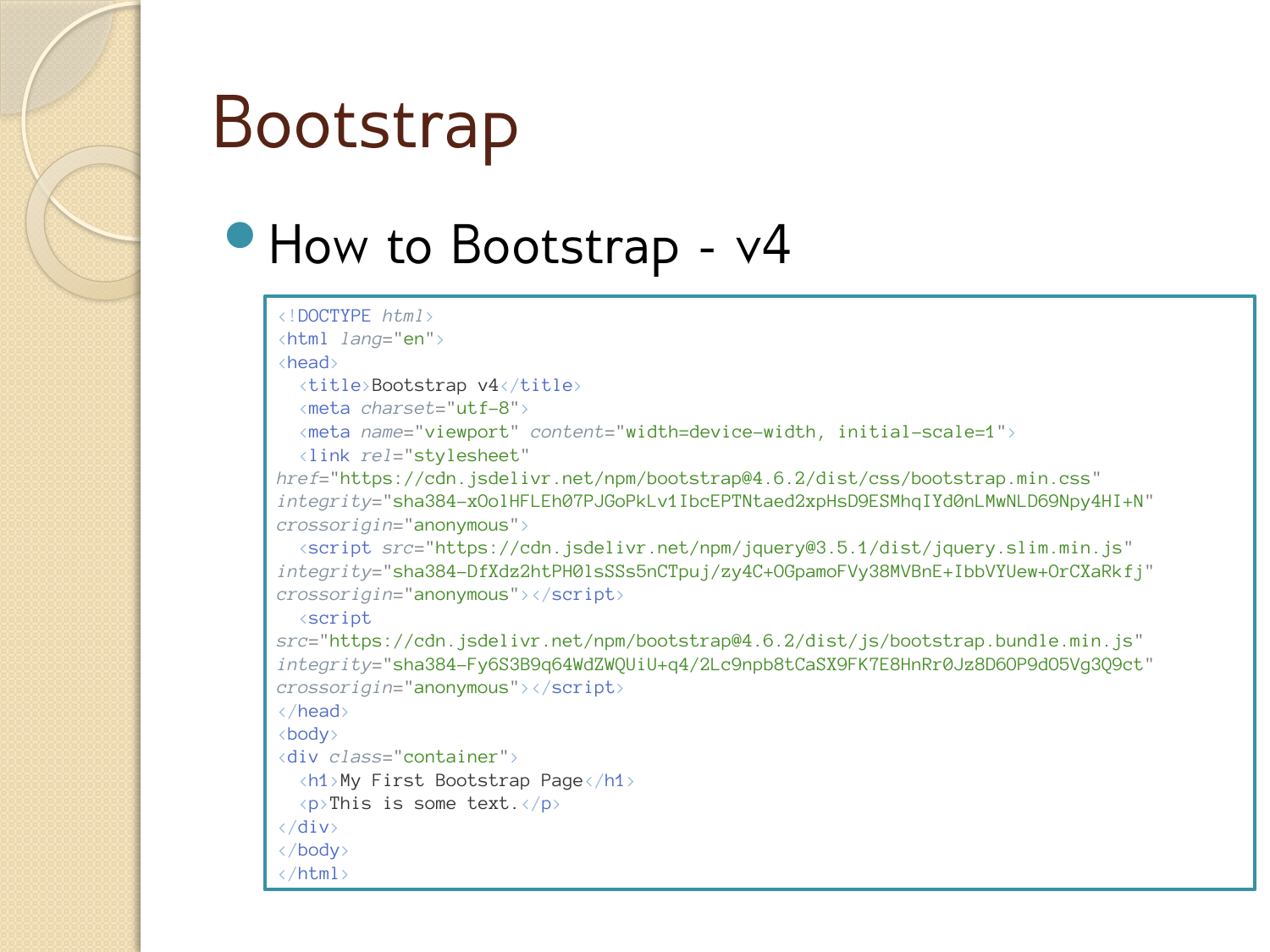

# Bootstrap
How to Bootstrap - v4

<!DOCTYPE html>
<html lang="en">
<head>
  <title>Bootstrap v4</title>
  <meta charset="utf-8">
  <meta name="viewport" content="width=device-width, initial-scale=1">
  <link rel="stylesheet" href="https://cdn.jsdelivr.net/npm/bootstrap@4.6.2/dist/css/bootstrap.min.css" integrity="sha384-xOolHFLEh07PJGoPkLv1IbcEPTNtaed2xpHsD9ESMhqIYd0nLMwNLD69Npy4HI+N" crossorigin="anonymous">
  <script src="https://cdn.jsdelivr.net/npm/jquery@3.5.1/dist/jquery.slim.min.js" integrity="sha384-DfXdz2htPH0lsSSs5nCTpuj/zy4C+OGpamoFVy38MVBnE+IbbVYUew+OrCXaRkfj" crossorigin="anonymous"></script>
  <script src="https://cdn.jsdelivr.net/npm/bootstrap@4.6.2/dist/js/bootstrap.bundle.min.js" integrity="sha384-Fy6S3B9q64WdZWQUiU+q4/2Lc9npb8tCaSX9FK7E8HnRr0Jz8D6OP9dO5Vg3Q9ct" crossorigin="anonymous"></script>
</head>
<body>
<div class="container">
  <h1>My First Bootstrap Page</h1>
  <p>This is some text.</p>
</div>
</body>
</html>